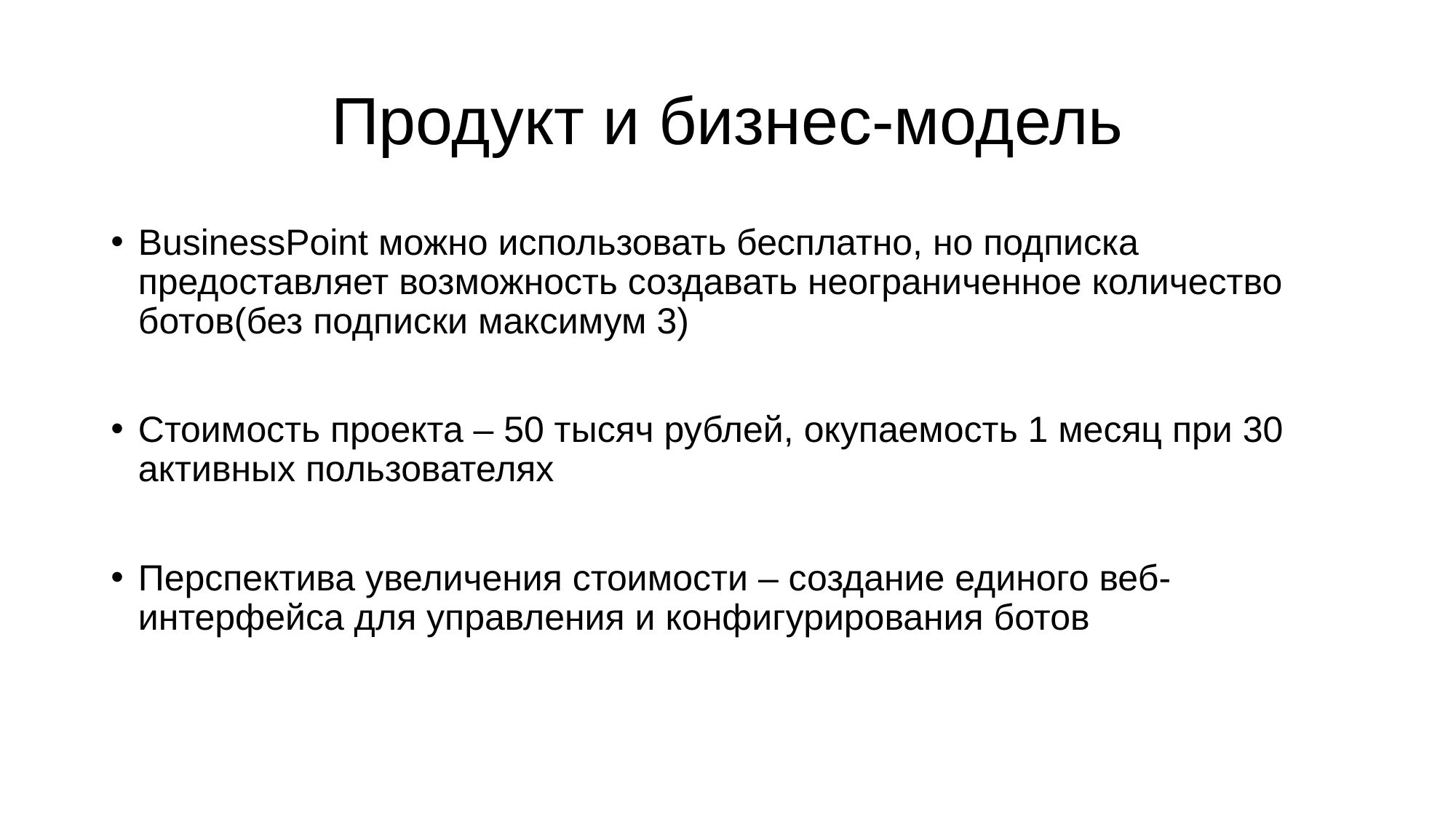

# Продукт и бизнес-модель
BusinessPoint можно использовать бесплатно, но подписка предоставляет возможность создавать неограниченное количество ботов(без подписки максимум 3)

Стоимость проекта – 50 тысяч рублей, окупаемость 1 месяц при 30 активных пользователях

Перспектива увеличения стоимости – создание единого веб-интерфейса для управления и конфигурирования ботов